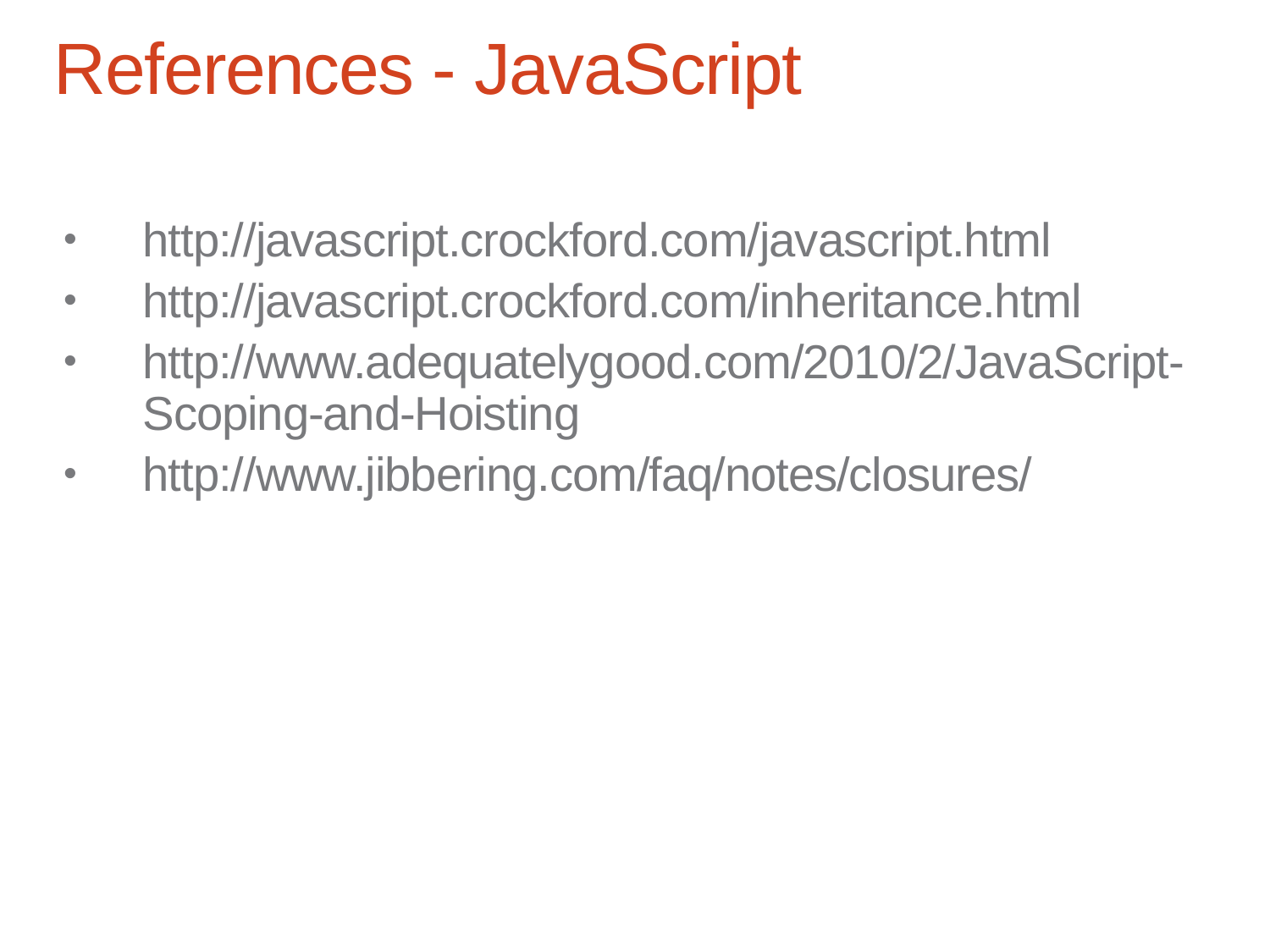

# References - JavaScript
http://javascript.crockford.com/javascript.html
http://javascript.crockford.com/inheritance.html
http://www.adequatelygood.com/2010/2/JavaScript-Scoping-and-Hoisting
http://www.jibbering.com/faq/notes/closures/